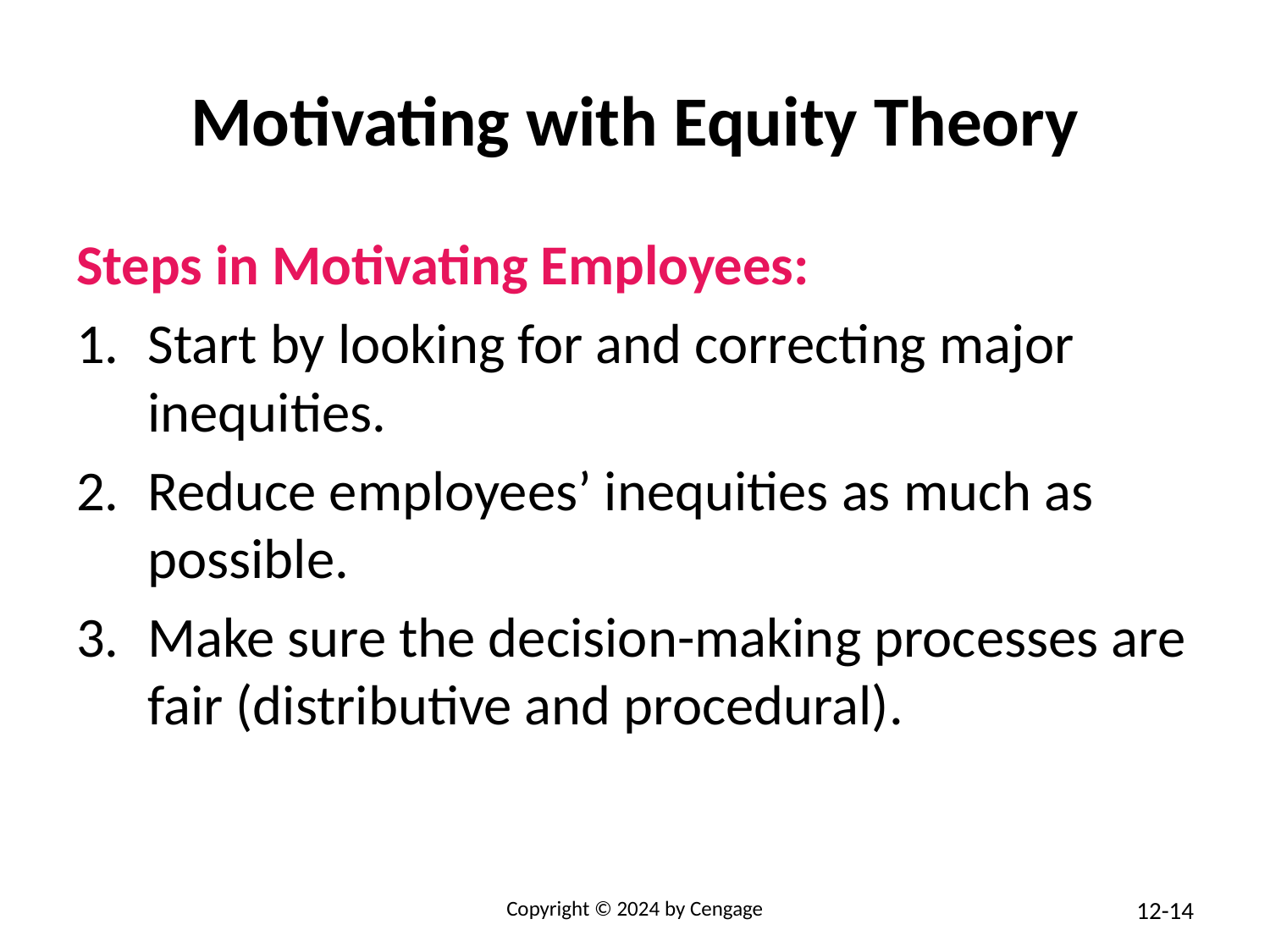

# Motivating with Equity Theory
Steps in Motivating Employees:
Start by looking for and correcting major inequities.
Reduce employees’ inequities as much as possible.
Make sure the decision-making processes are fair (distributive and procedural).
Copyright © 2024 by Cengage
14
12-14